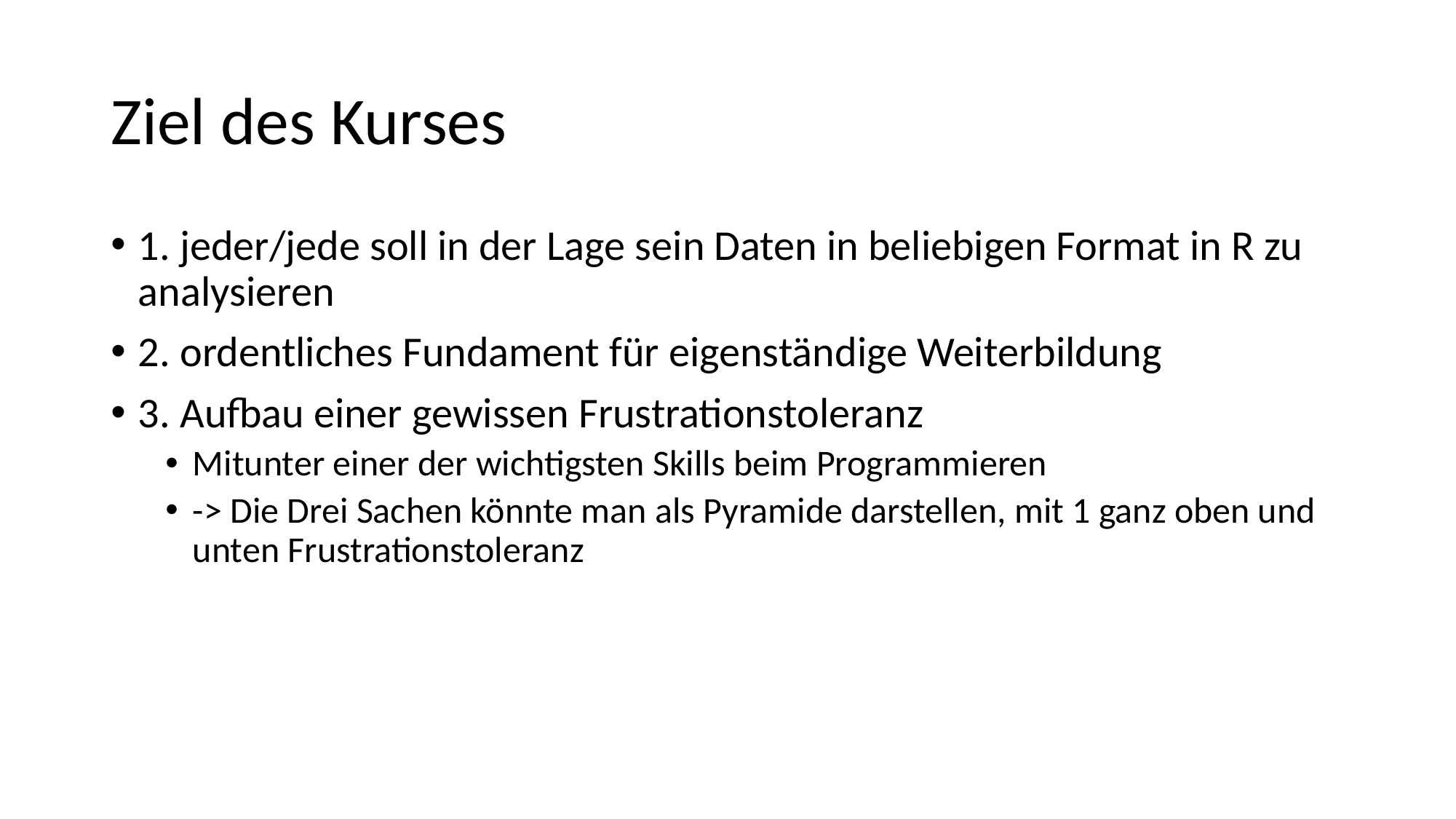

# Ziel des Kurses
1. jeder/jede soll in der Lage sein Daten in beliebigen Format in R zu analysieren
2. ordentliches Fundament für eigenständige Weiterbildung
3. Aufbau einer gewissen Frustrationstoleranz
Mitunter einer der wichtigsten Skills beim Programmieren
-> Die Drei Sachen könnte man als Pyramide darstellen, mit 1 ganz oben und unten Frustrationstoleranz